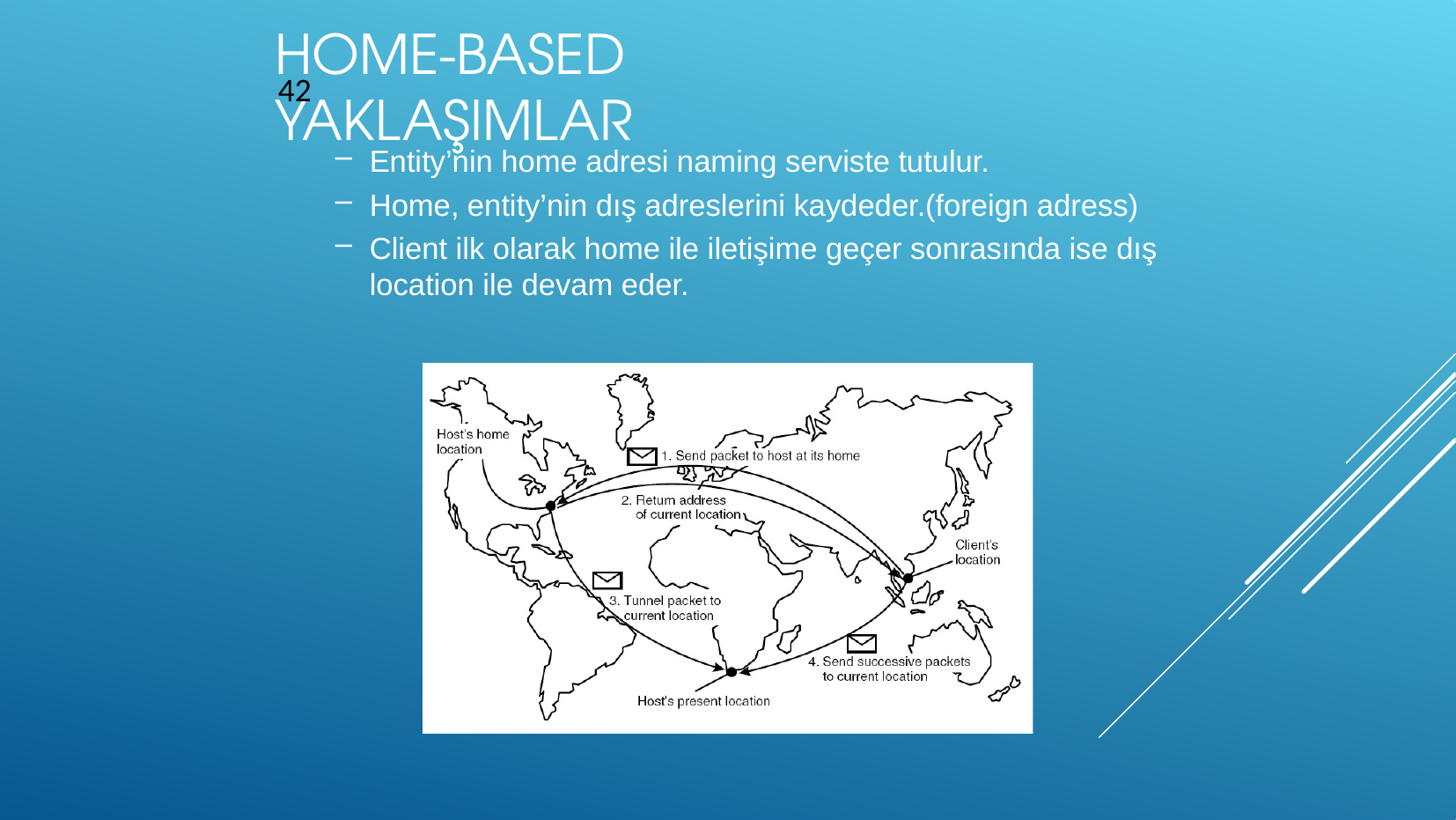

# Home-based yaklaşımlar
42
Entity’nin home adresi naming serviste tutulur.
Home, entity’nin dış adreslerini kaydeder.(foreign adress)
Client ilk olarak home ile iletişime geçer sonrasında ise dış location ile devam eder.